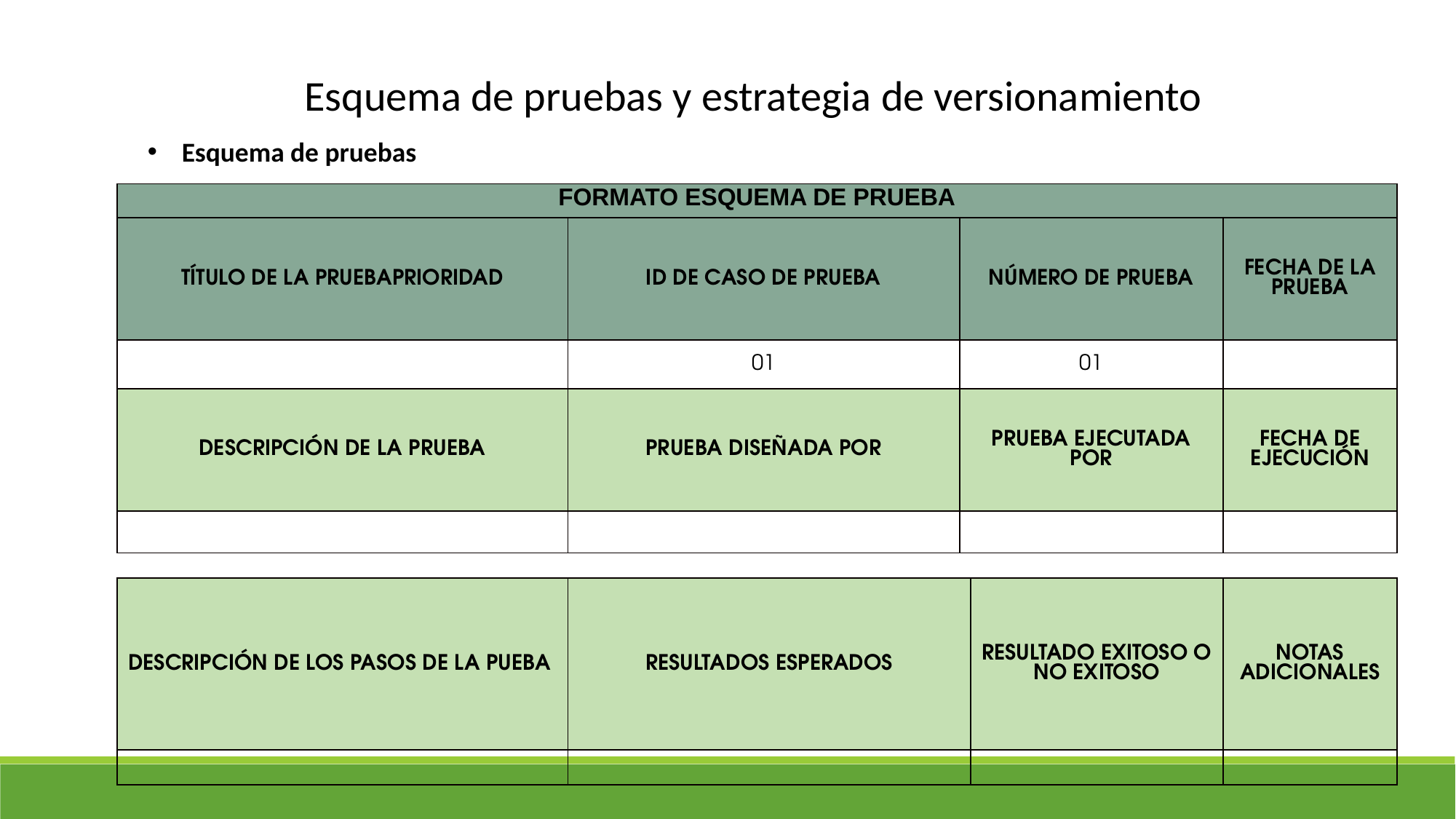

Esquema de pruebas y estrategia de versionamiento
Esquema de pruebas
| FORMATO ESQUEMA DE PRUEBA |  |  |  |  |
| --- | --- | --- | --- | --- |
| TÍTULO DE LA PRUEBAPRIORIDAD | ID DE CASO DE PRUEBA | NÚMERO DE PRUEBA |  | FECHA DE LA PRUEBA |
|  | 01 | 01 |  |  |
| DESCRIPCIÓN DE LA PRUEBA | PRUEBA DISEÑADA POR | PRUEBA EJECUTADA POR |  | FECHA DE EJECUCIÓN |
|  |  |  |  |  |
|  |  |  |  |  |
| DESCRIPCIÓN DE LOS PASOS DE LA PUEBA | RESULTADOS ESPERADOS |  | RESULTADO EXITOSO O NO EXITOSO | NOTAS ADICIONALES |
|  |  |  |  |  |